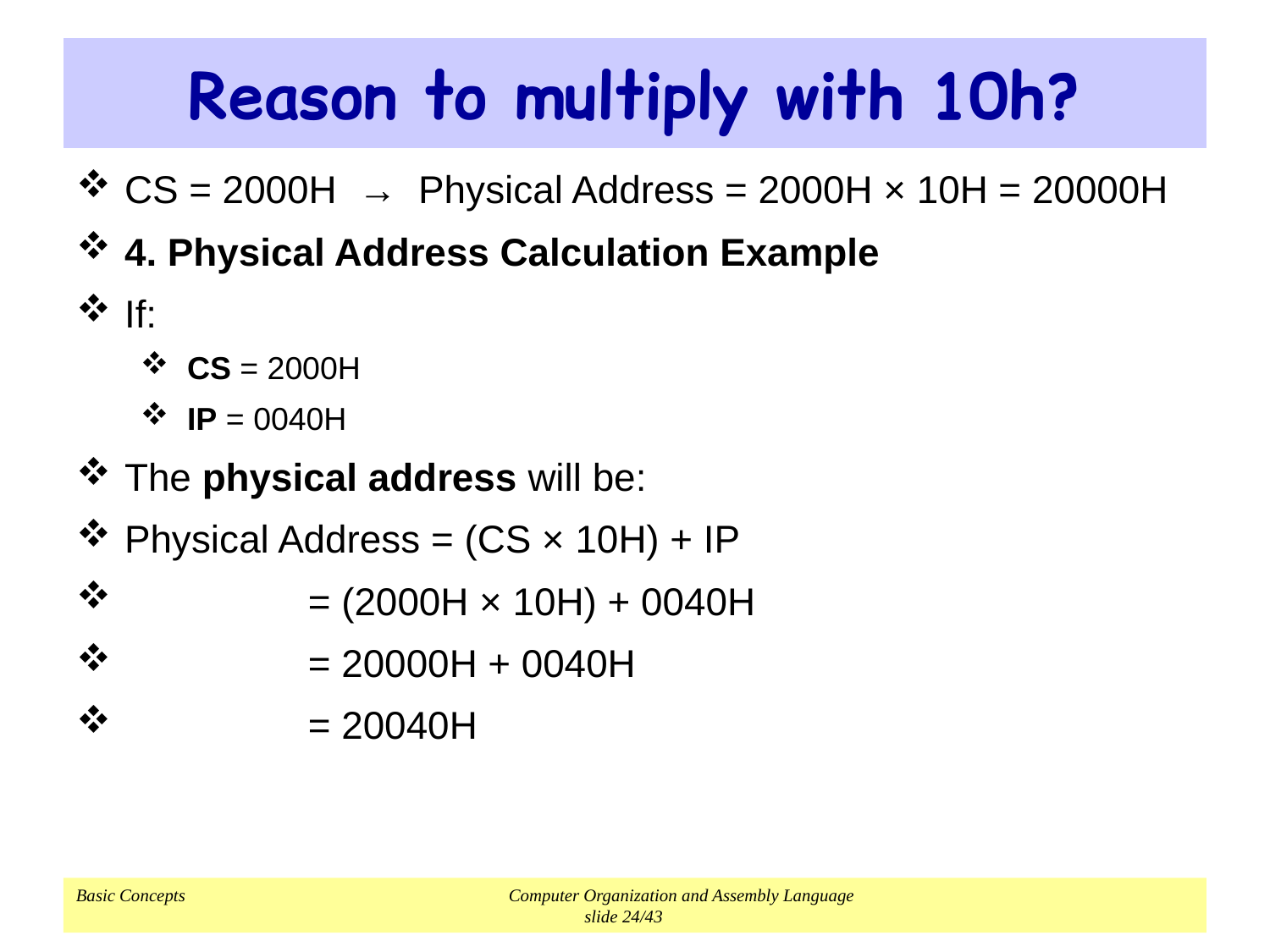

# Reason to multiply with 10h?
CS = 2000H  →  Physical Address = 2000H × 10H = 20000H
4. Physical Address Calculation Example
If:
CS = 2000H
IP = 0040H
The physical address will be:
Physical Address = (CS × 10H) + IP
                 = (2000H × 10H) + 0040H
                 = 20000H + 0040H
                 = 20040H